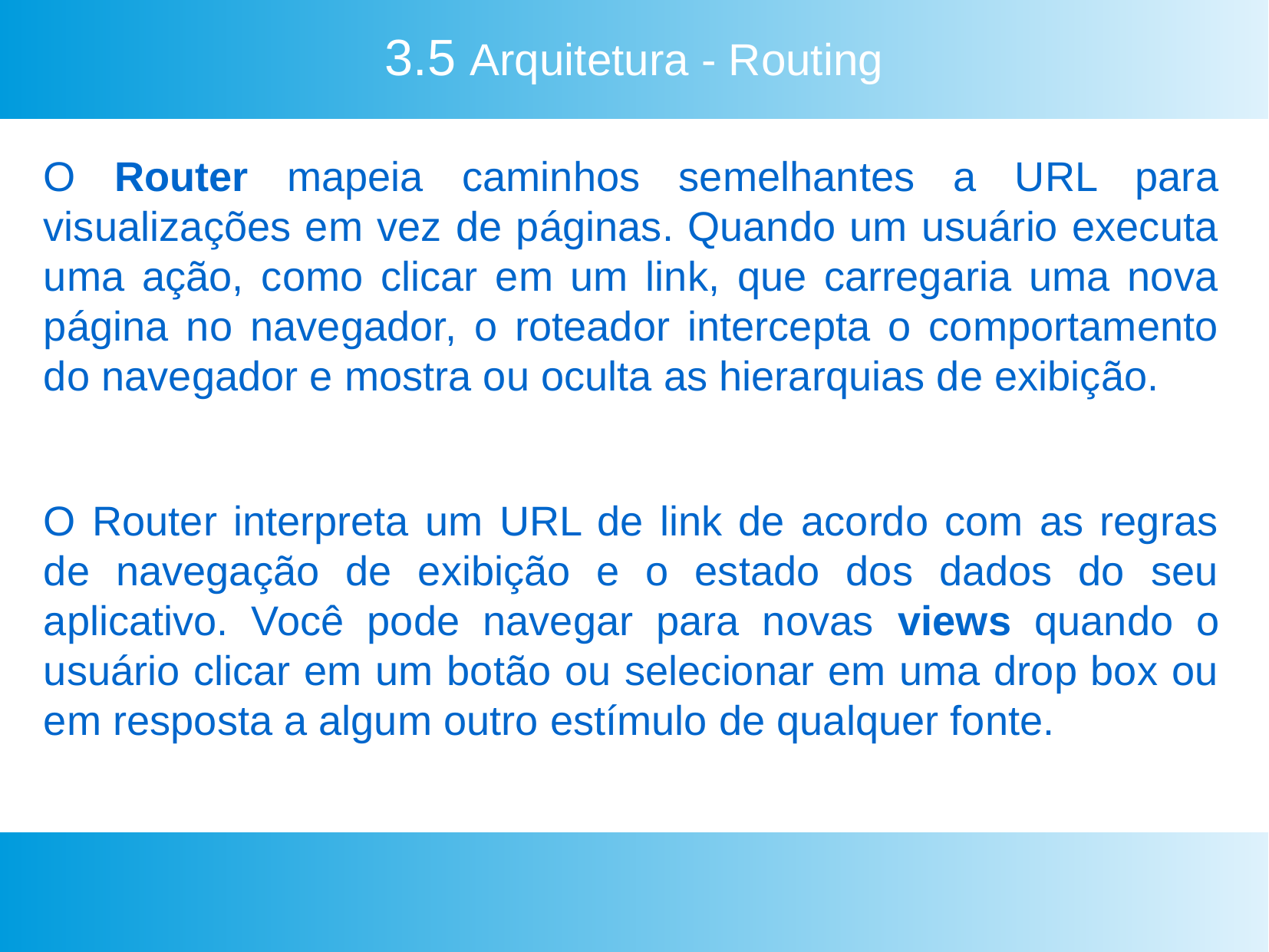

3.5 Arquitetura - Routing
O Router mapeia caminhos semelhantes a URL para visualizações em vez de páginas. Quando um usuário executa uma ação, como clicar em um link, que carregaria uma nova página no navegador, o roteador intercepta o comportamento do navegador e mostra ou oculta as hierarquias de exibição.

O Router interpreta um URL de link de acordo com as regras de navegação de exibição e o estado dos dados do seu aplicativo. Você pode navegar para novas views quando o usuário clicar em um botão ou selecionar em uma drop box ou em resposta a algum outro estímulo de qualquer fonte.